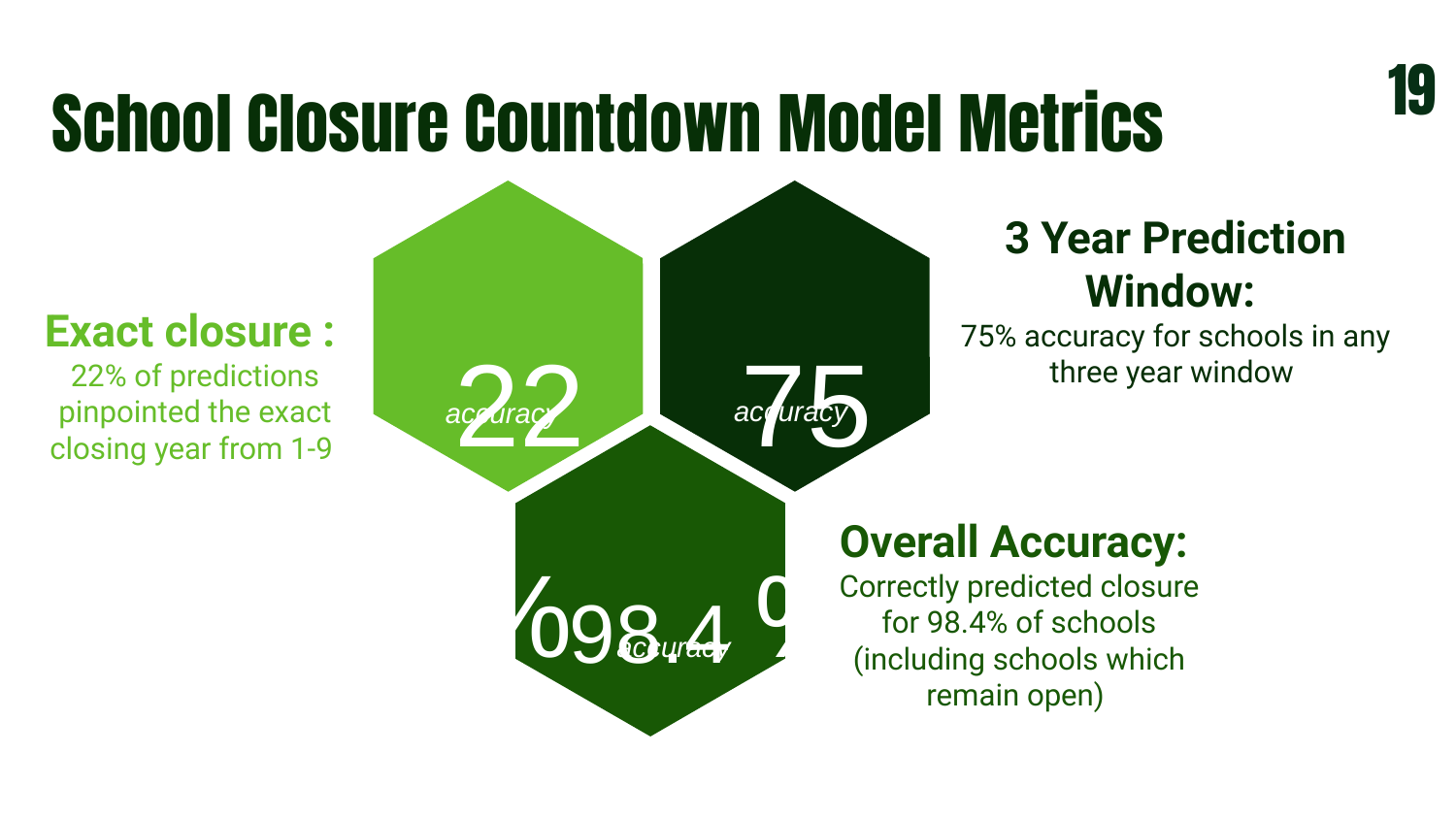

1
19
# School Closure Countdown Model Metrics
3 Year Prediction Window:
75% accuracy for schools in any three year window

22%
75%
Exact closure :
22% of predictions pinpointed the exact closing year from 1-9
accuracy
accuracy

Overall Accuracy:
Correctly predicted closure for 98.4% of schools (including schools which remain open)
98.4%
accuracy